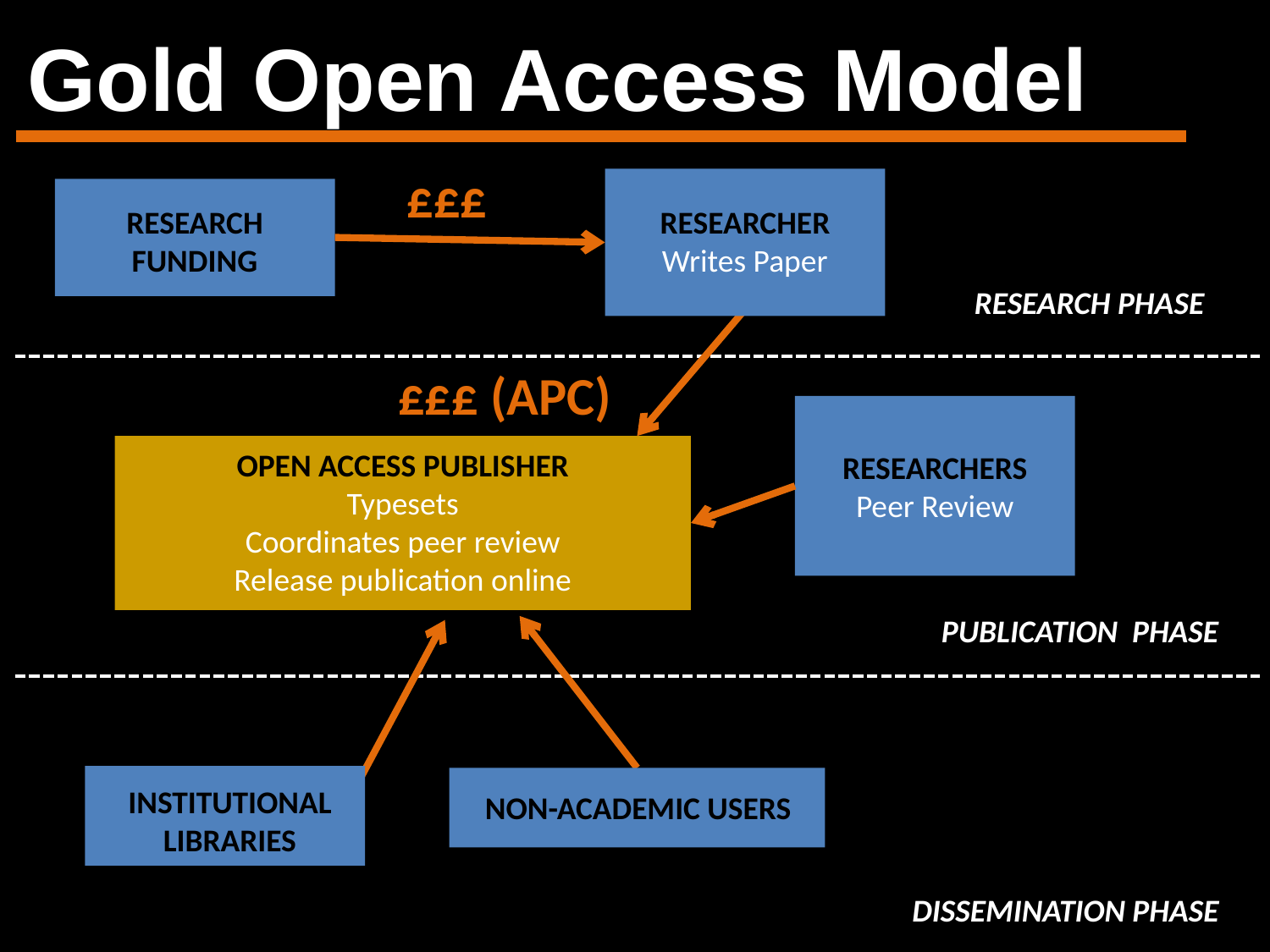

Gold Open Access Model
£££

RESEARCHER
Writes Paper

RESEARCH FUNDING
RESEARCH PHASE
£££ (APC)

RESEARCHERS
Peer Review

OPEN ACCESS PUBLISHER
Typesets
Coordinates peer review
Release publication online
PUBLICATION  PHASE

INSTITUTIONAL LIBRARIES

NON-ACADEMIC USERS
DISSEMINATION PHASE